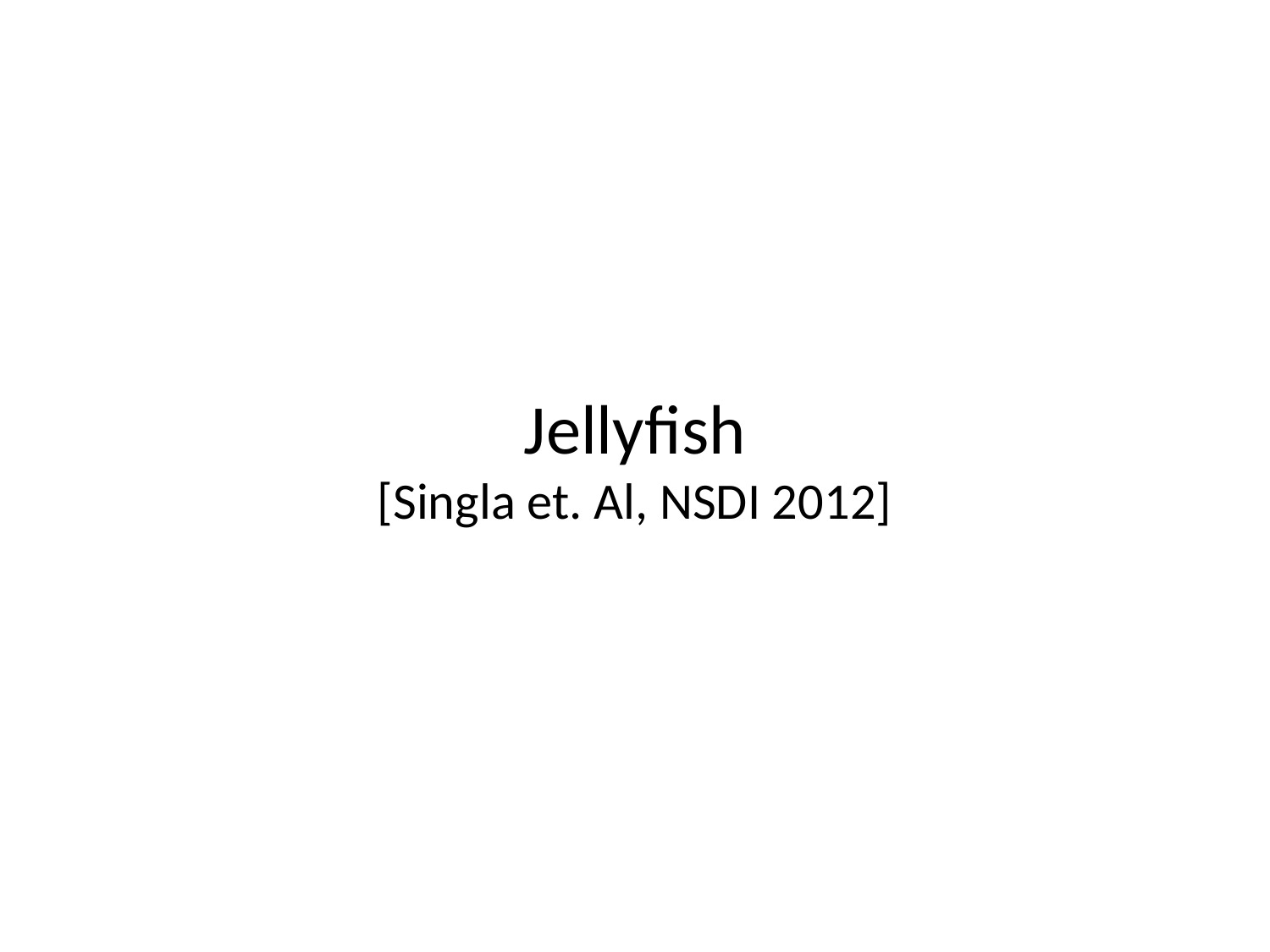

# Jellyfish [Singla et. Al, NSDI 2012]